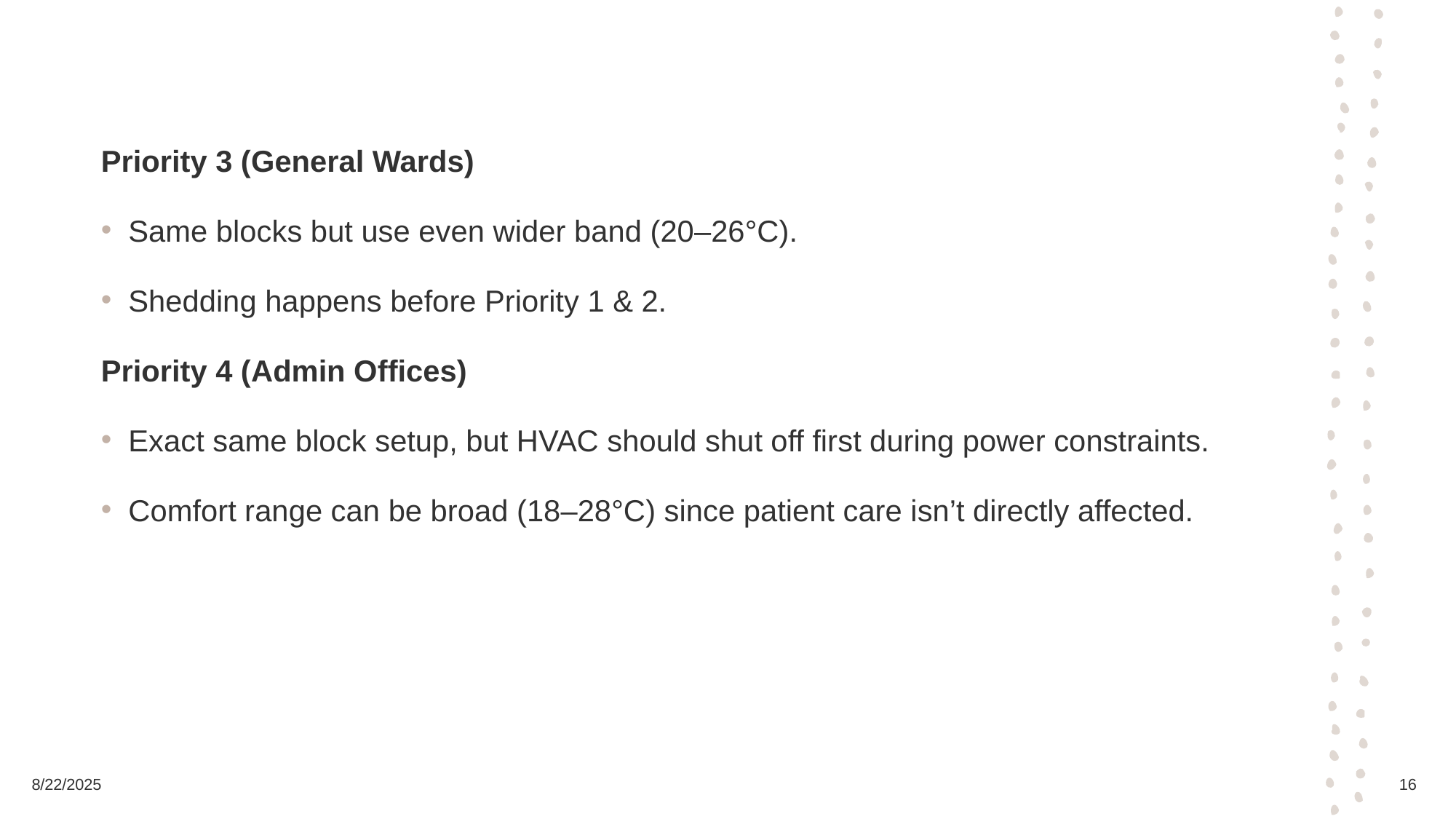

Priority 3 (General Wards)
Same blocks but use even wider band (20–26°C).
Shedding happens before Priority 1 & 2.
Priority 4 (Admin Offices)
Exact same block setup, but HVAC should shut off first during power constraints.
Comfort range can be broad (18–28°C) since patient care isn’t directly affected.

8/22/2025
16